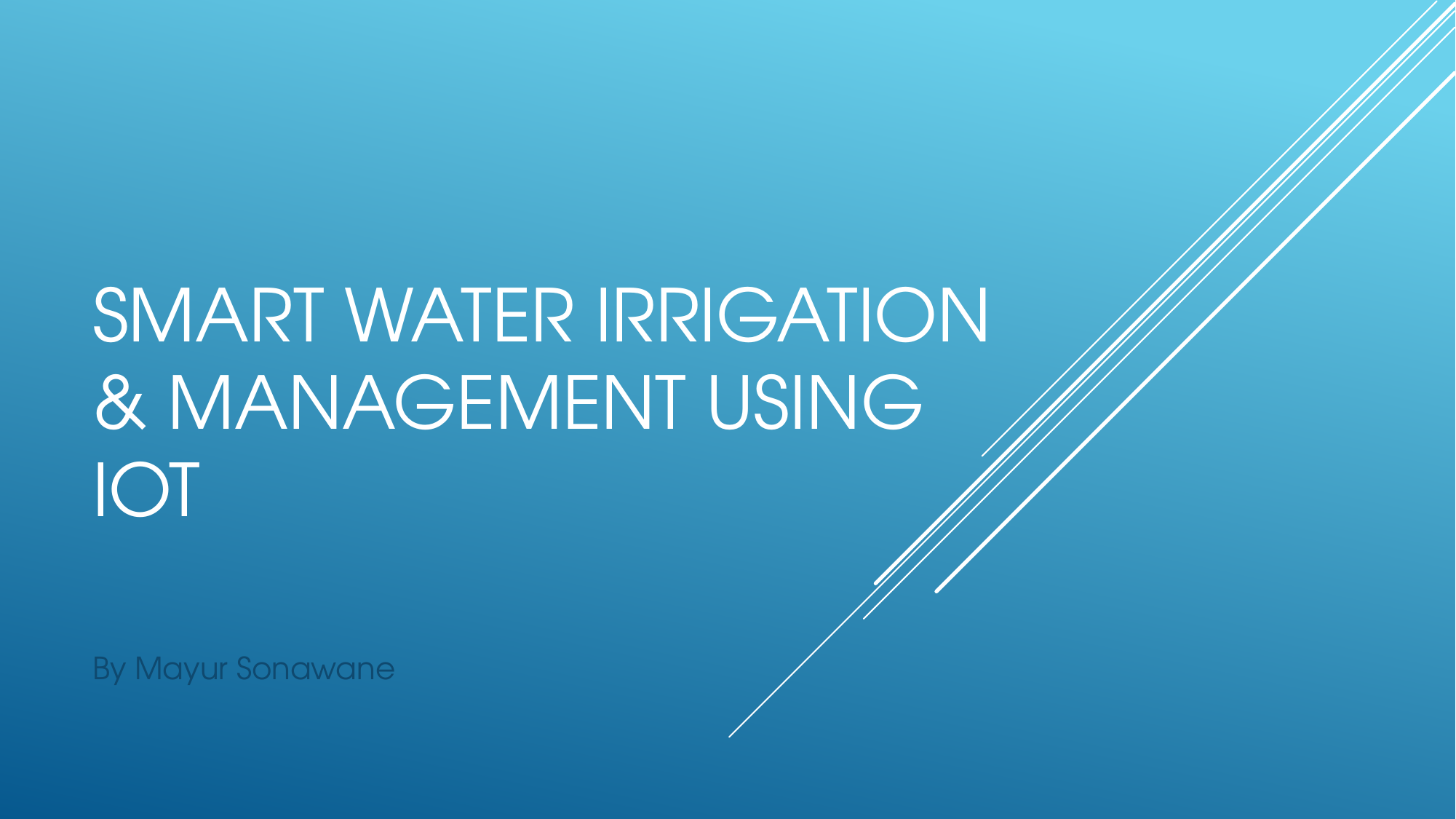

# SMART WATER IRRIGATION & Management USING iot
By Mayur Sonawane